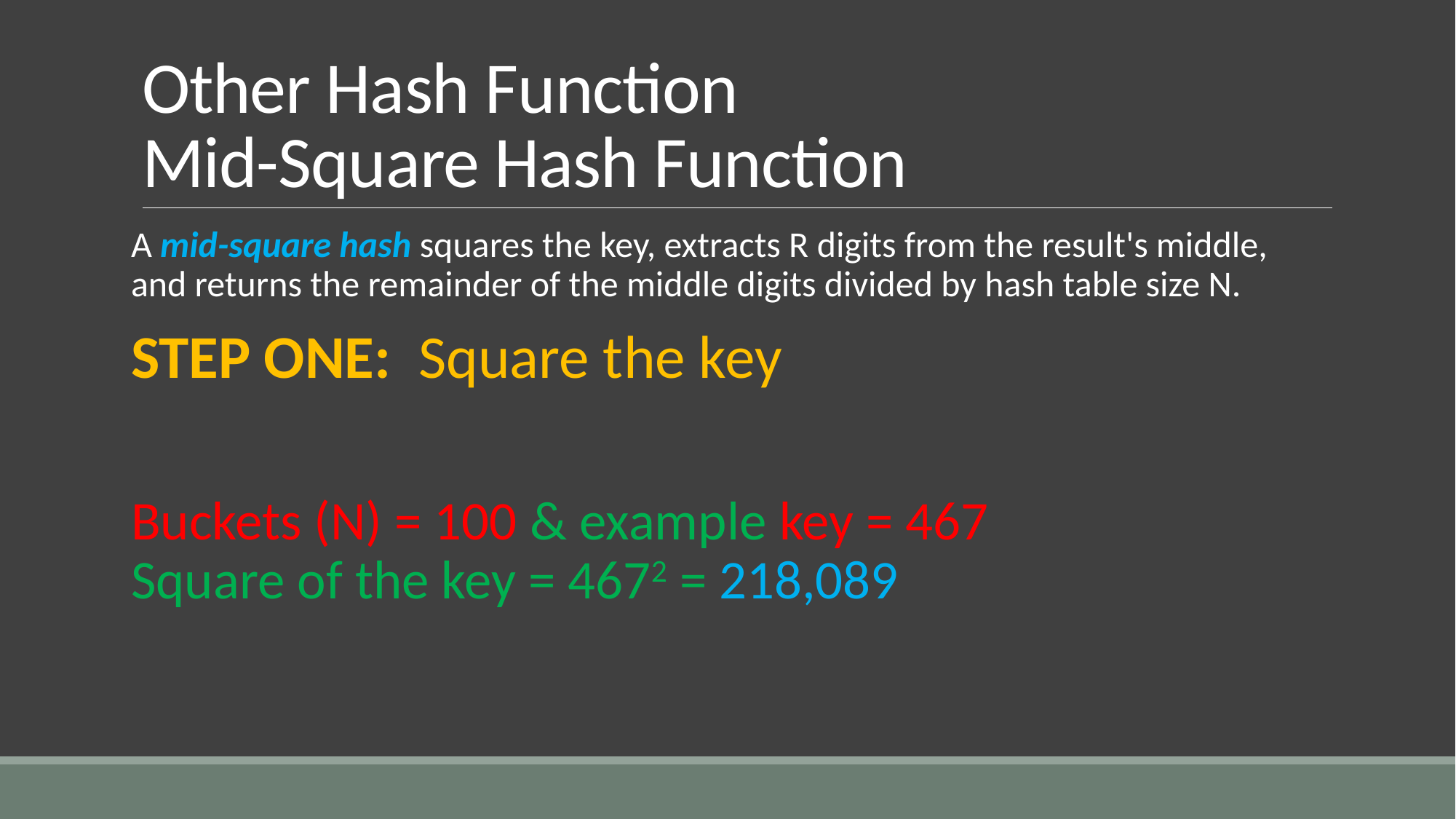

# Other Hash Function Mid-Square Hash Function
A mid-square hash squares the key, extracts R digits from the result's middle, and returns the remainder of the middle digits divided by hash table size N.
STEP ONE:  Square the key

Buckets (N) = 100 & example key = 467
Square of the key = 4672 = 218,089